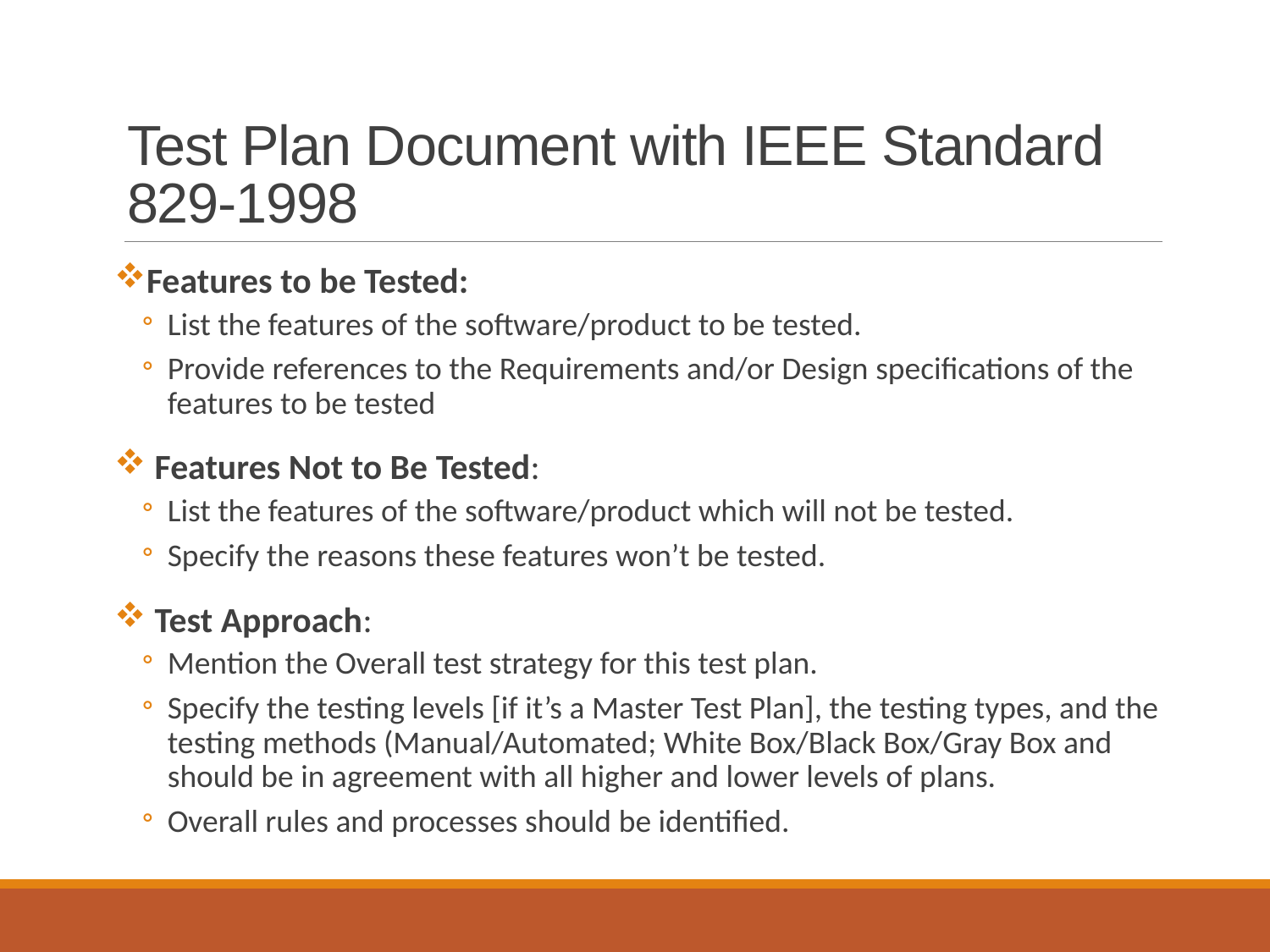

# Test Plan Document with IEEE Standard 829-1998
Features to be Tested:
List the features of the software/product to be tested.
Provide references to the Requirements and/or Design specifications of the features to be tested
 Features Not to Be Tested:
List the features of the software/product which will not be tested.
Specify the reasons these features won’t be tested.
 Test Approach:
Mention the Overall test strategy for this test plan.
Specify the testing levels [if it’s a Master Test Plan], the testing types, and the testing methods (Manual/Automated; White Box/Black Box/Gray Box and should be in agreement with all higher and lower levels of plans.
Overall rules and processes should be identified.